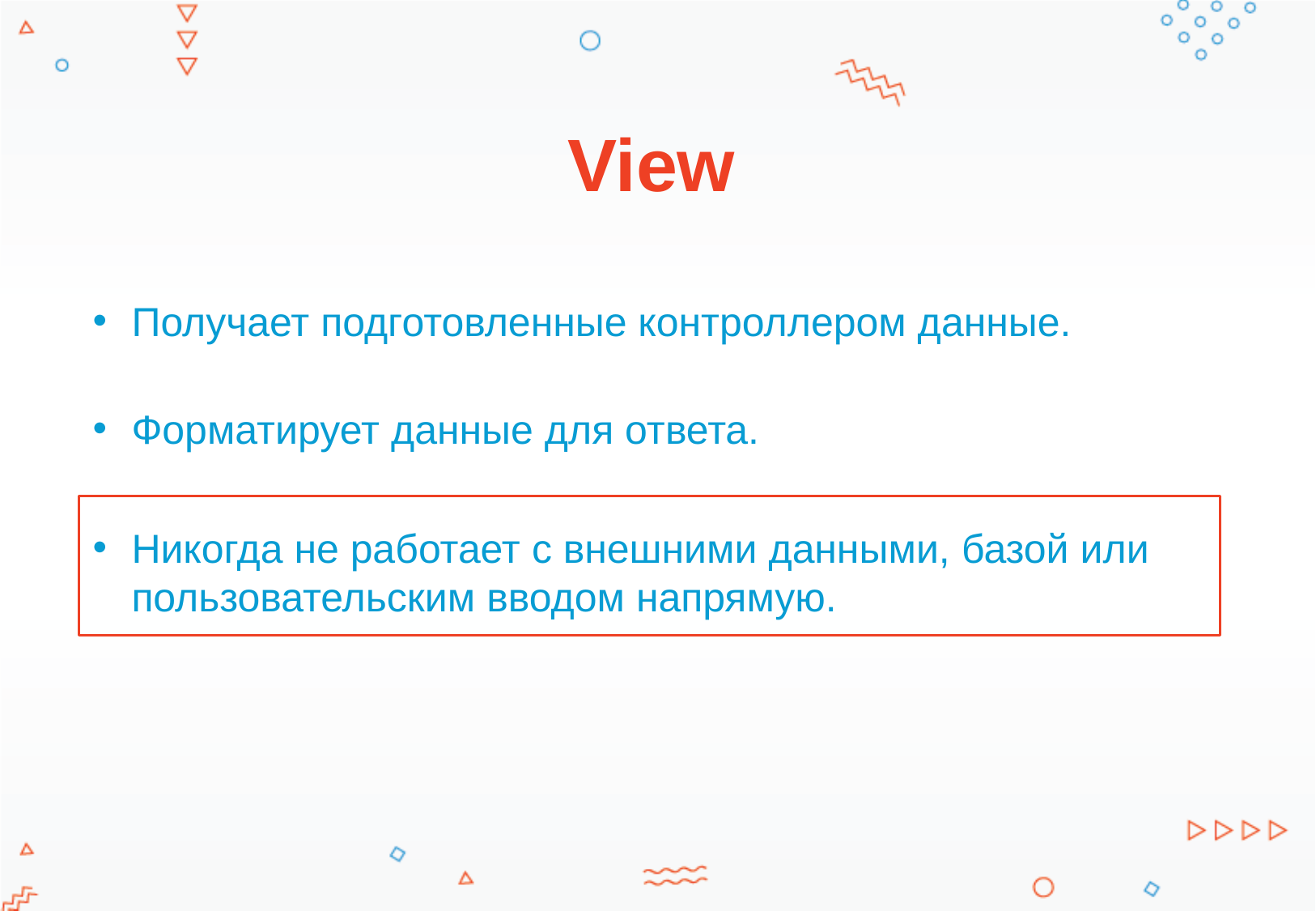

# View

Получает подготовленные контроллером данные.

Форматирует данные для ответа.

Никогда не работает с внешними данными, базой или пользовательским вводом напрямую.